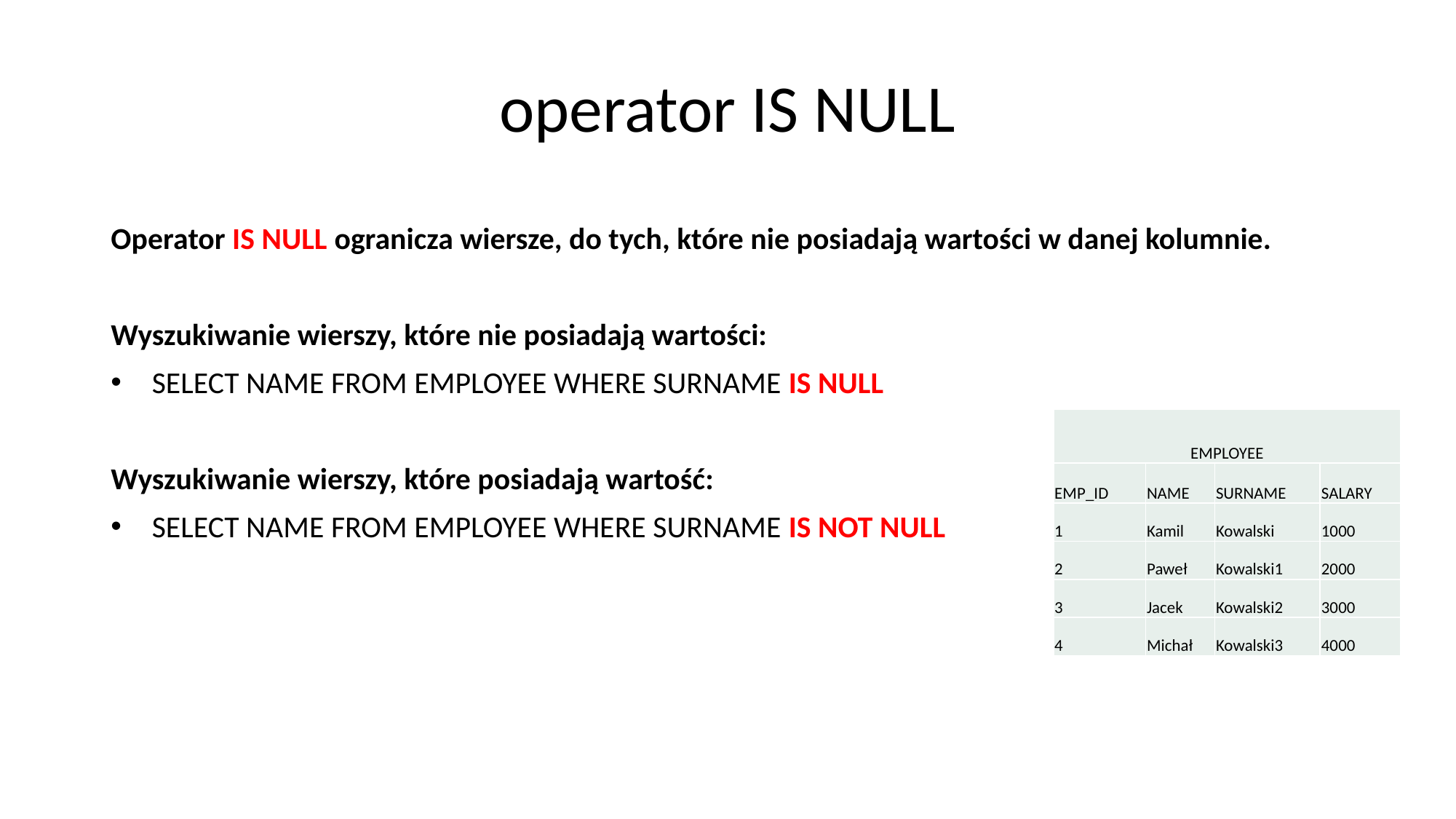

# operator IS NULL
Operator IS NULL ogranicza wiersze, do tych, które nie posiadają wartości w danej kolumnie.

Wyszukiwanie wierszy, które nie posiadają wartości:
SELECT NAME FROM EMPLOYEE WHERE SURNAME IS NULL

Wyszukiwanie wierszy, które posiadają wartość:
SELECT NAME FROM EMPLOYEE WHERE SURNAME IS NOT NULL

| EMPLOYEE |  |  |  |
| --- | --- | --- | --- |
| EMP\_ID | NAME | SURNAME | SALARY |
| 1 | Kamil | Kowalski | 1000 |
| 2 | Paweł | Kowalski1 | 2000 |
| 3 | Jacek | Kowalski2 | 3000 |
| 4 | Michał | Kowalski3 | 4000 |